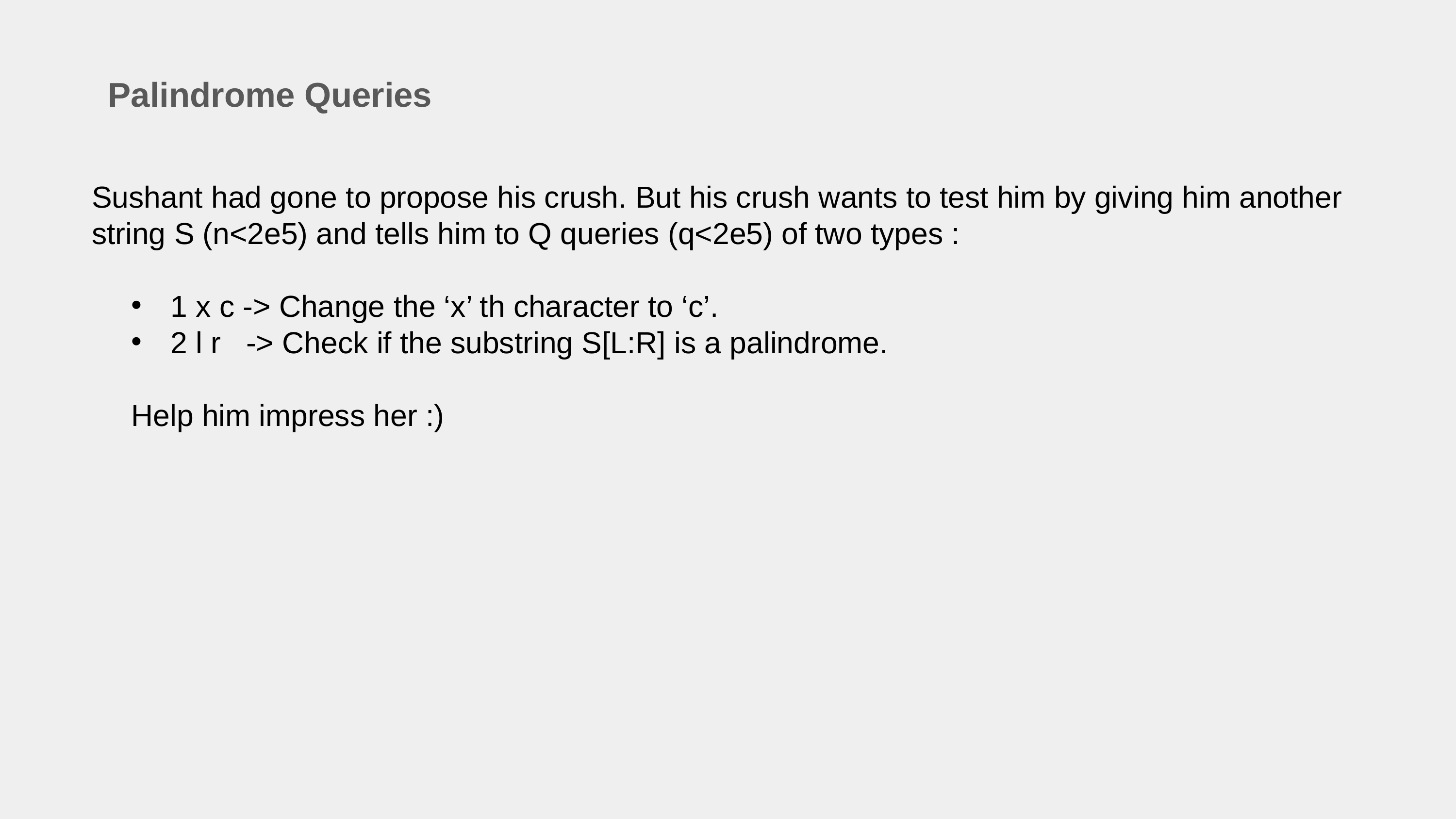

Palindrome Queries

Sushant had gone to propose his crush. But his crush wants to test him by giving him another string S (n<2e5) and tells him to Q queries (q<2e5) of two types :

1 x c -> Change the ‘x’ th character to ‘c’.
2 l r   -> Check if the substring S[L:R] is a palindrome.

Help him impress her :)